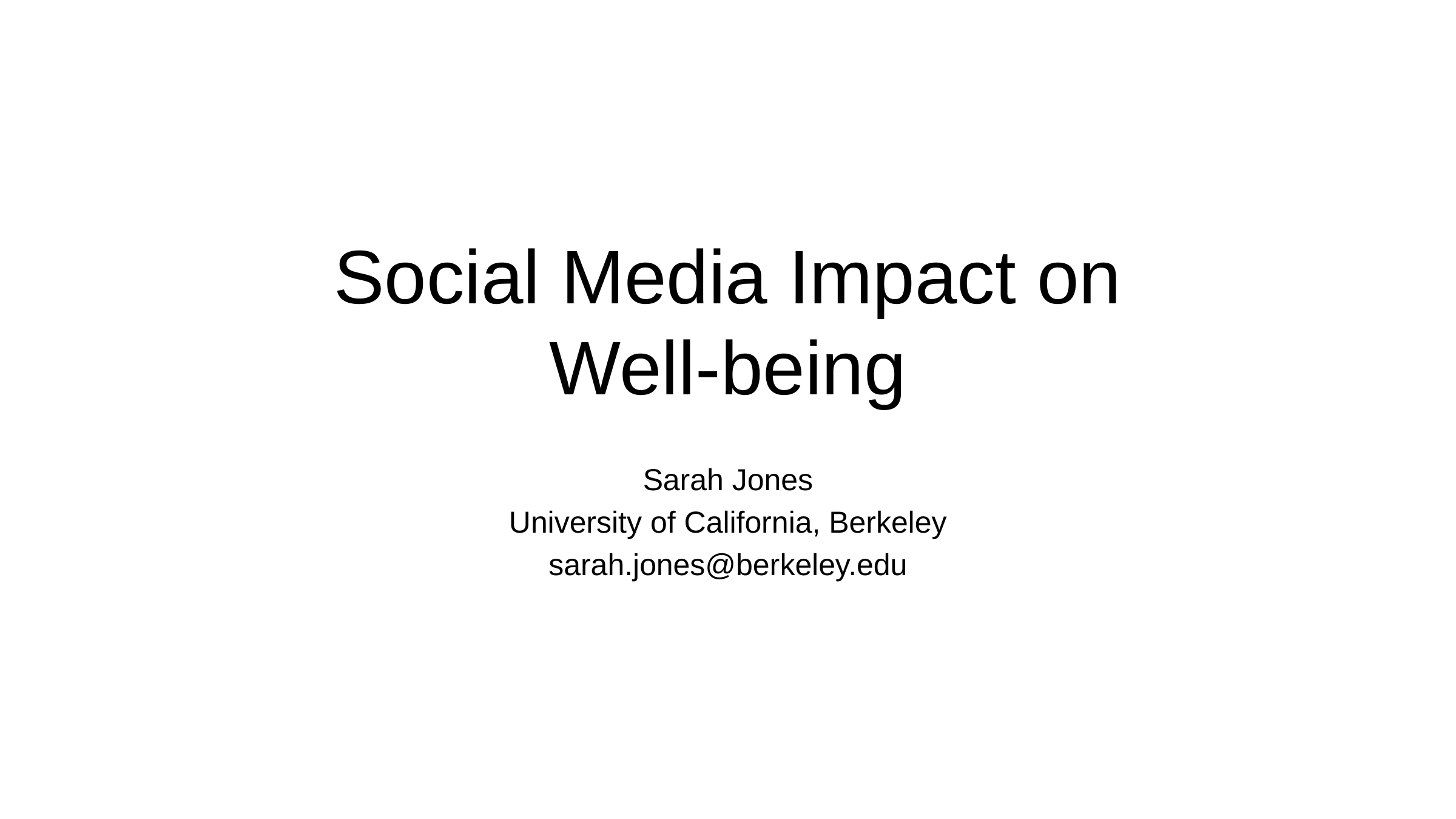

# Social Media Impact on Well-being
Sarah Jones
University of California, Berkeley
sarah.jones@berkeley.edu